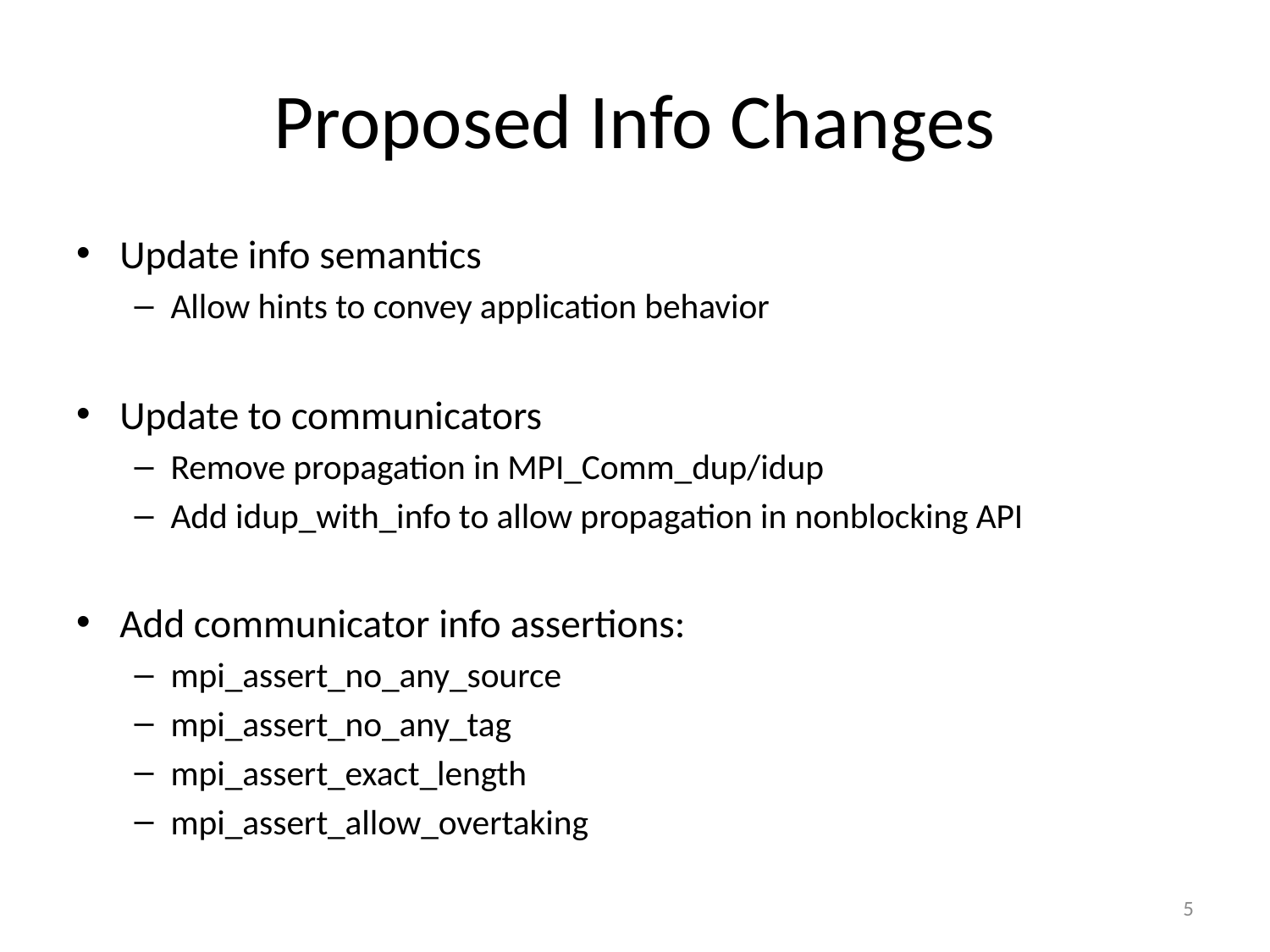

# Proposed Info Changes
Update info semantics
Allow hints to convey application behavior

Update to communicators
Remove propagation in MPI_Comm_dup/idup
Add idup_with_info to allow propagation in nonblocking API

Add communicator info assertions:
mpi_assert_no_any_source
mpi_assert_no_any_tag
mpi_assert_exact_length
mpi_assert_allow_overtaking
5